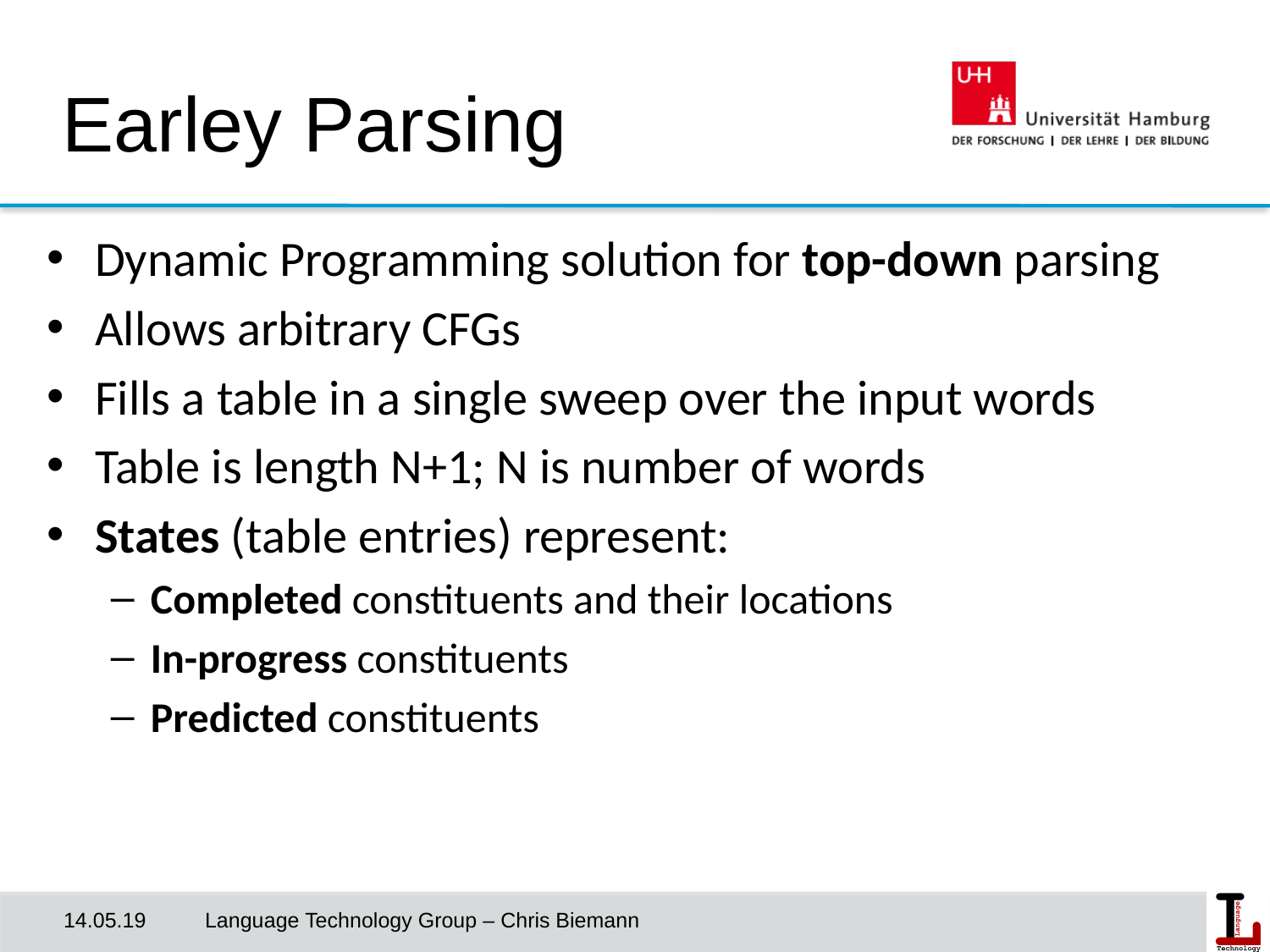

# Earley Parsing
Dynamic Programming solution for top-down parsing
Allows arbitrary CFGs
Fills a table in a single sweep over the input words
Table is length N+1; N is number of words
States (table entries) represent:
Completed constituents and their locations
In-progress constituents
Predicted constituents

14.05.19
 Language Technology Group – Chris Biemann